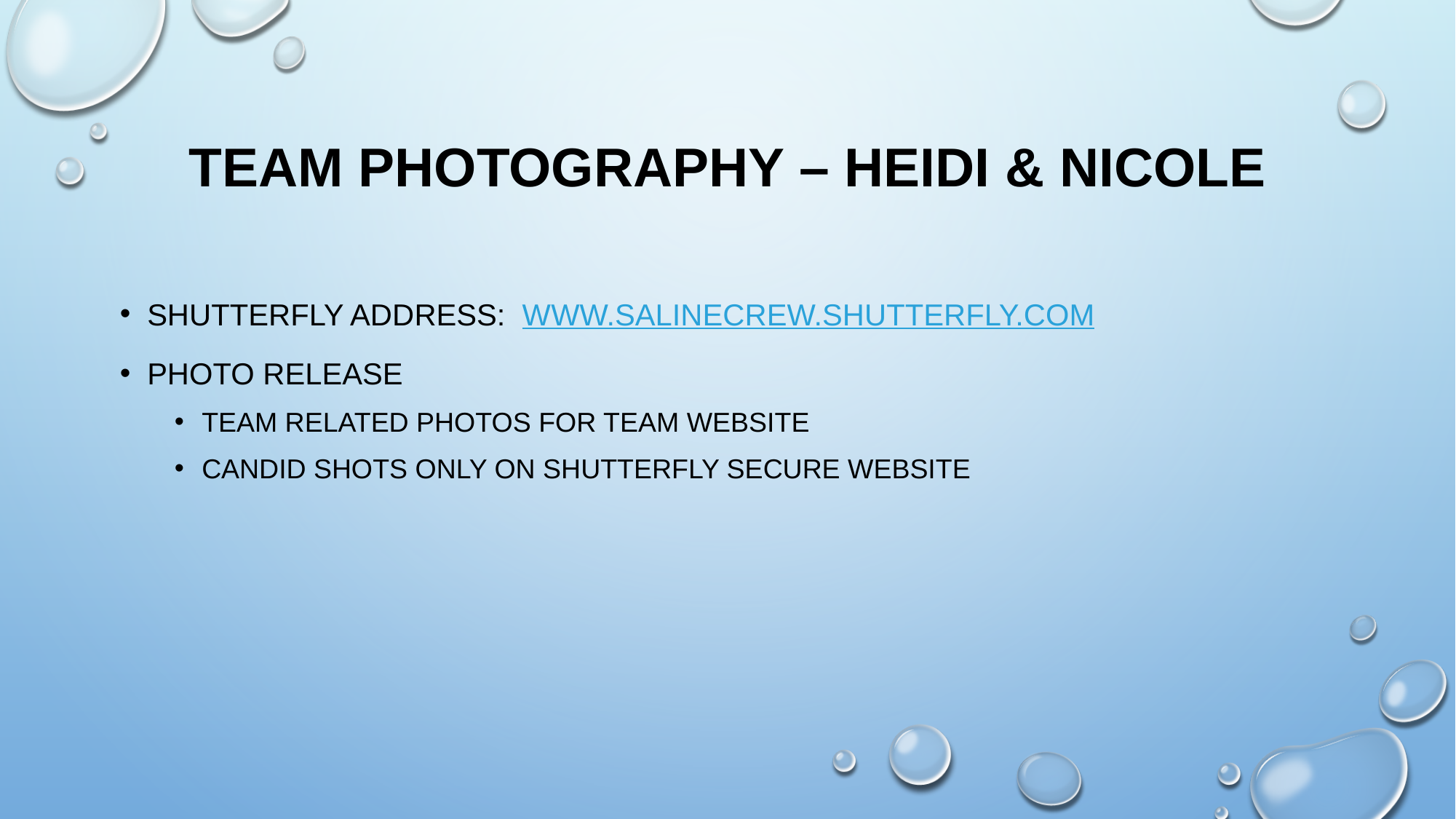

# Team photography – Heidi & Nicole
Shutterfly Address:  www.Salinecrew.shutterfly.com
Photo Release
Team Related Photos for Team Website
Candid Shots only on Shutterfly secure website